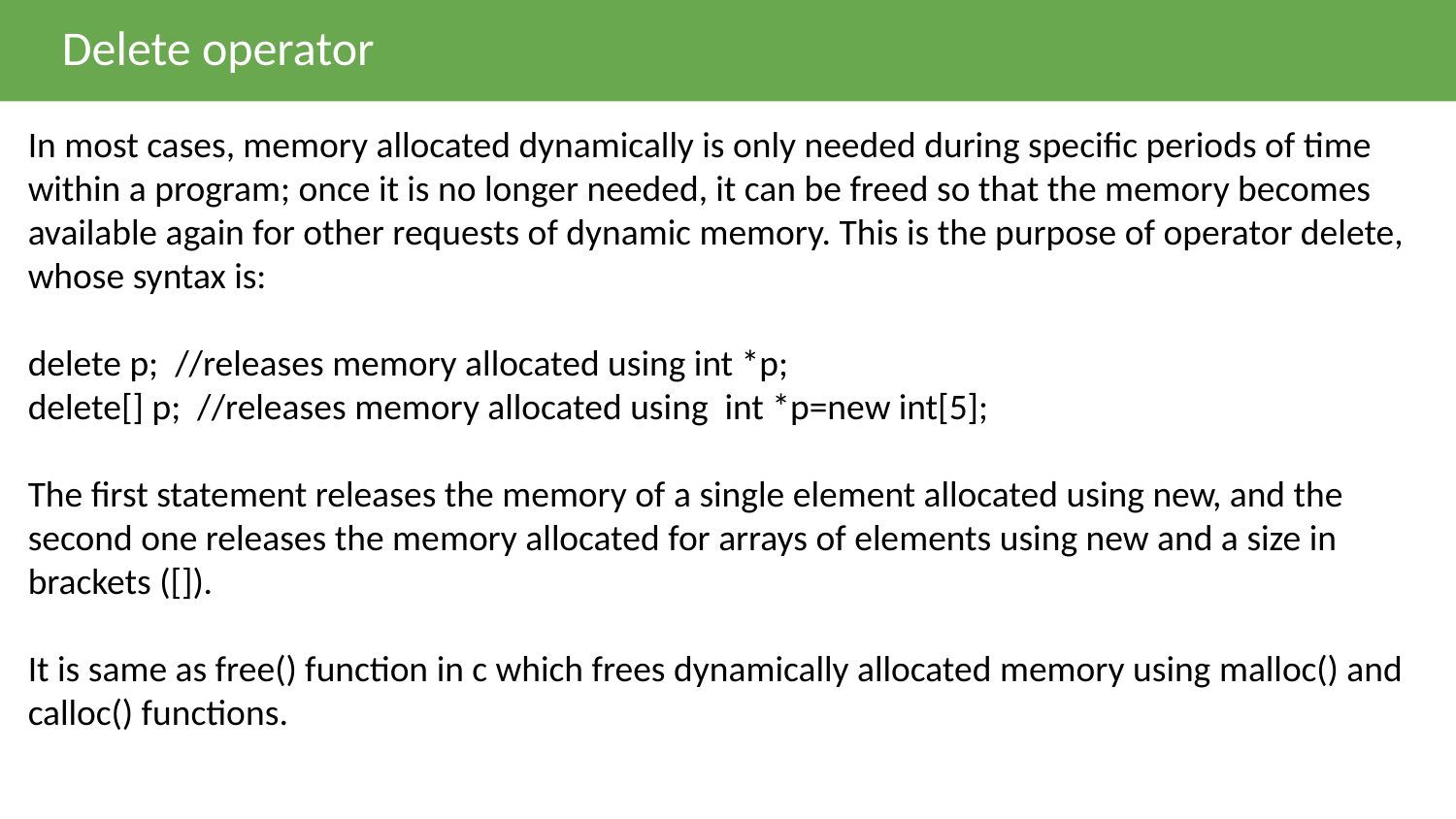

Delete operator
In most cases, memory allocated dynamically is only needed during specific periods of time within a program; once it is no longer needed, it can be freed so that the memory becomes available again for other requests of dynamic memory. This is the purpose of operator delete, whose syntax is:

delete p;  //releases memory allocated using int *p;
delete[] p;  //releases memory allocated using  int *p=new int[5];

The first statement releases the memory of a single element allocated using new, and the second one releases the memory allocated for arrays of elements using new and a size in brackets ([]).

It is same as free() function in c which frees dynamically allocated memory using malloc() and calloc() functions.